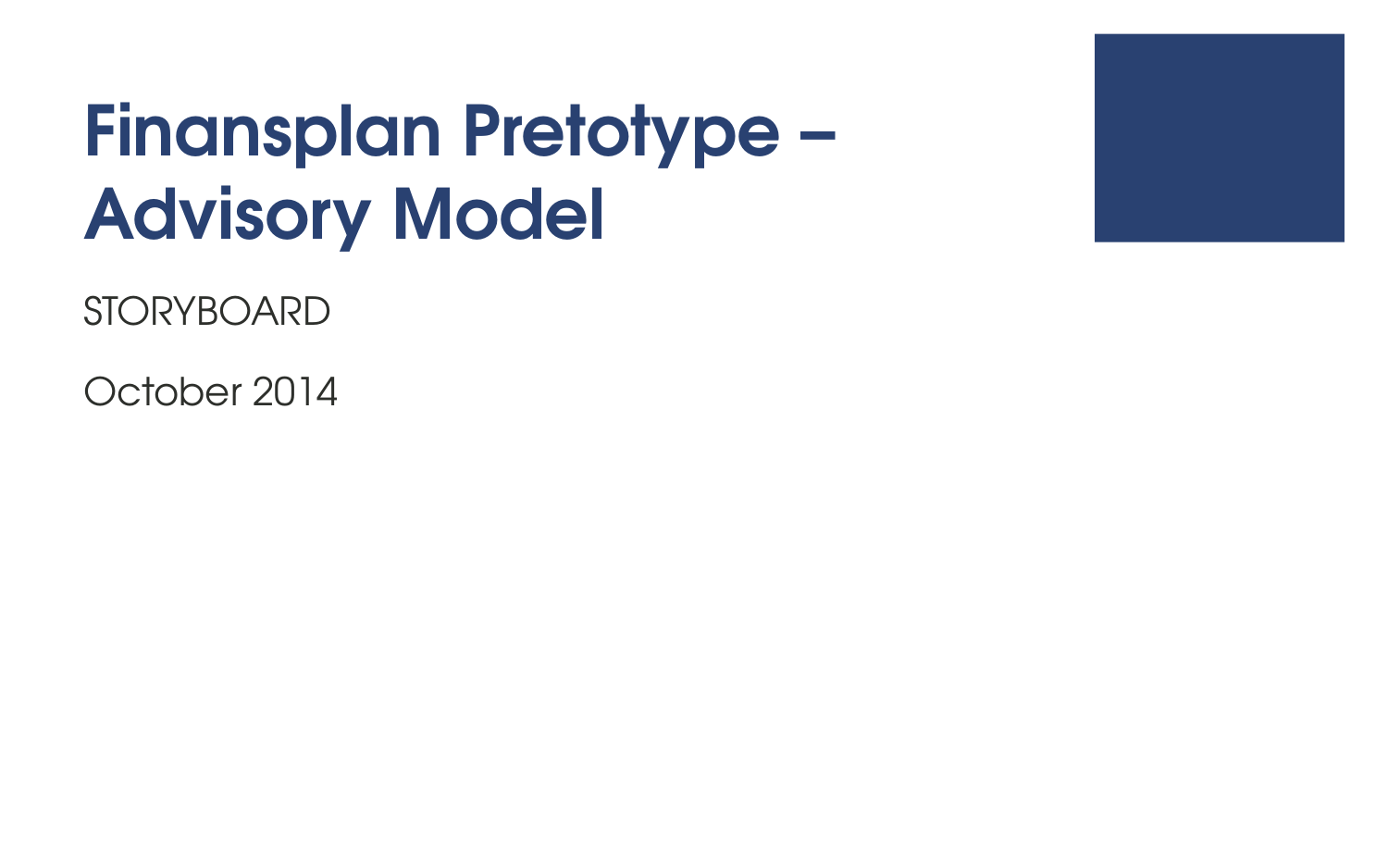

# Finansplan Pretotype – Advisory Model
STORYBOARD
October 2014